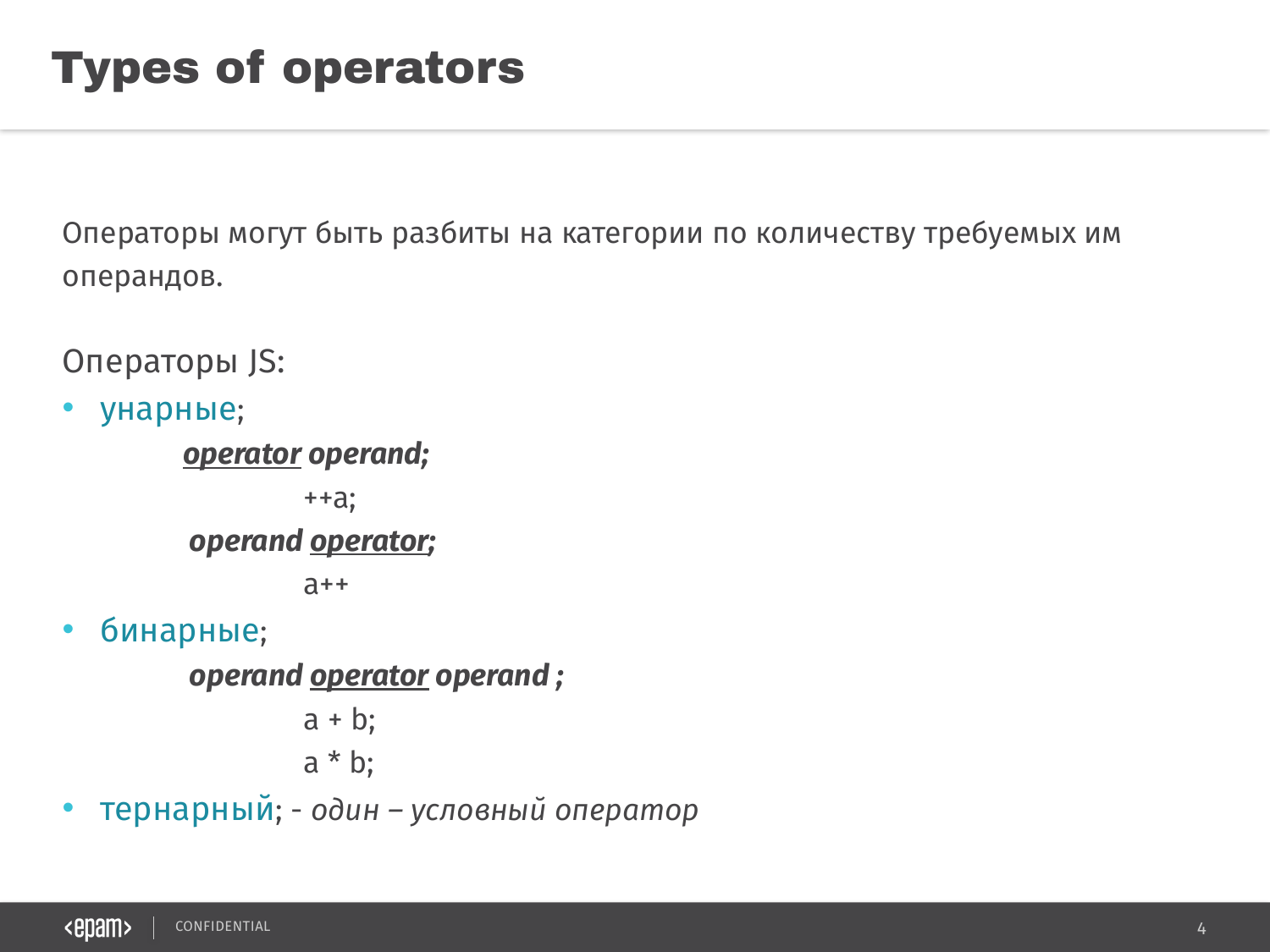

Types of operators
Операторы могут быть разбиты на категории по количеству требуемых им операндов.

Операторы JS:
унарные;
	operator operand;
		++a;
	 operand operator;
		a++
бинарные;
	 operand operator operand ;
		a + b;
		a * b;
тернарный; - один – условный оператор